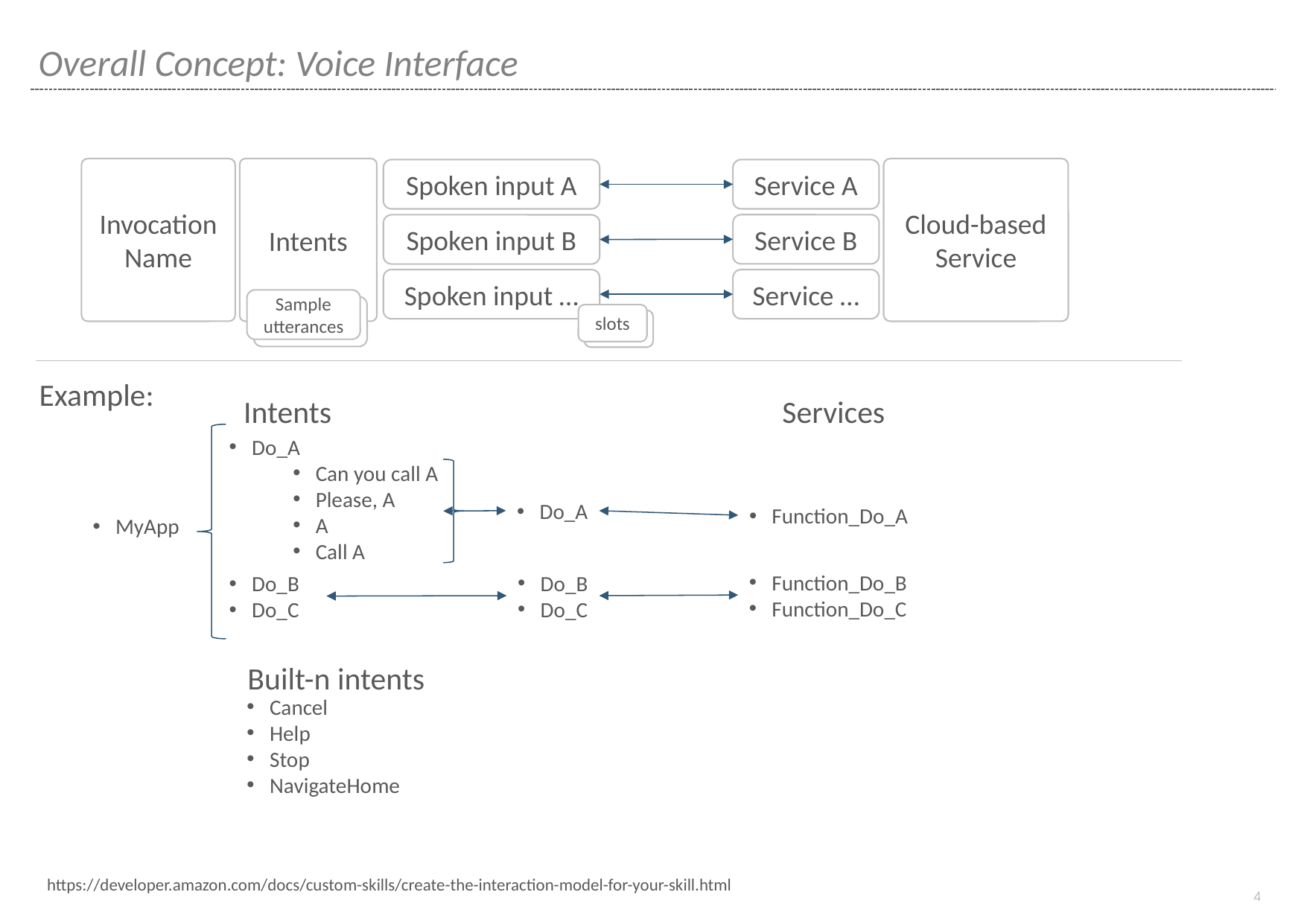

# Overall Concept: Voice Interface
Invocation
Name
Intents
Cloud-based Service
Spoken input A
Service A
Service B
Spoken input B
Spoken input …
Service …
Sample utterances

slots
=
Example:
Intents
Services

Do_A
Can you call A
Please, A
A
Call A

Do_A
Function_Do_A
MyApp
Function_Do_B
Function_Do_C
Do_B
Do_C
Do_B
Do_C
Built-n intents
Cancel
Help
Stop
NavigateHome
https://developer.amazon.com/docs/custom-skills/create-the-interaction-model-for-your-skill.html
4